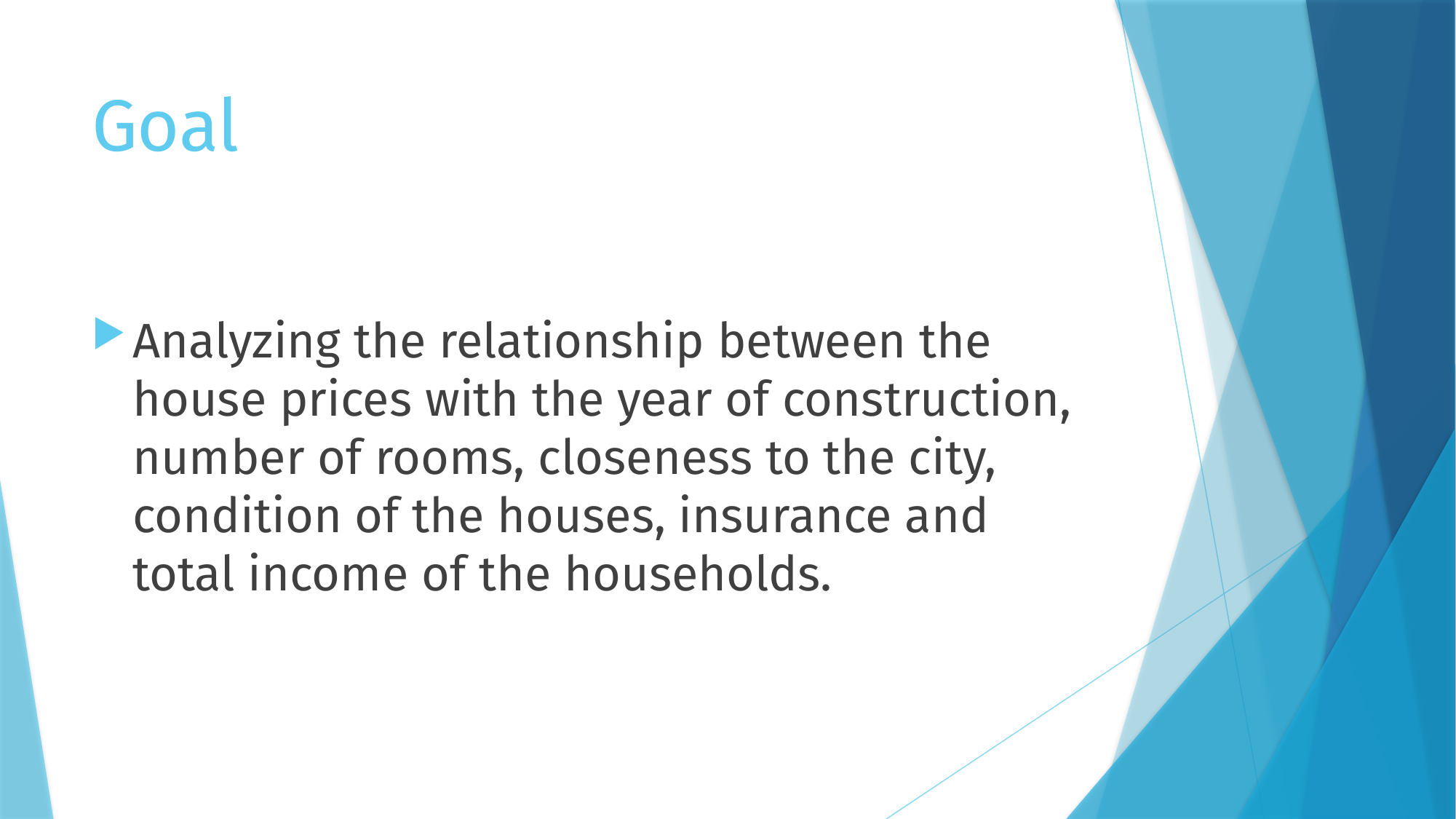

# Goal

Analyzing the relationship between the house prices with the year of construction, number of rooms, closeness to the city, condition of the houses, insurance and total income of the households.